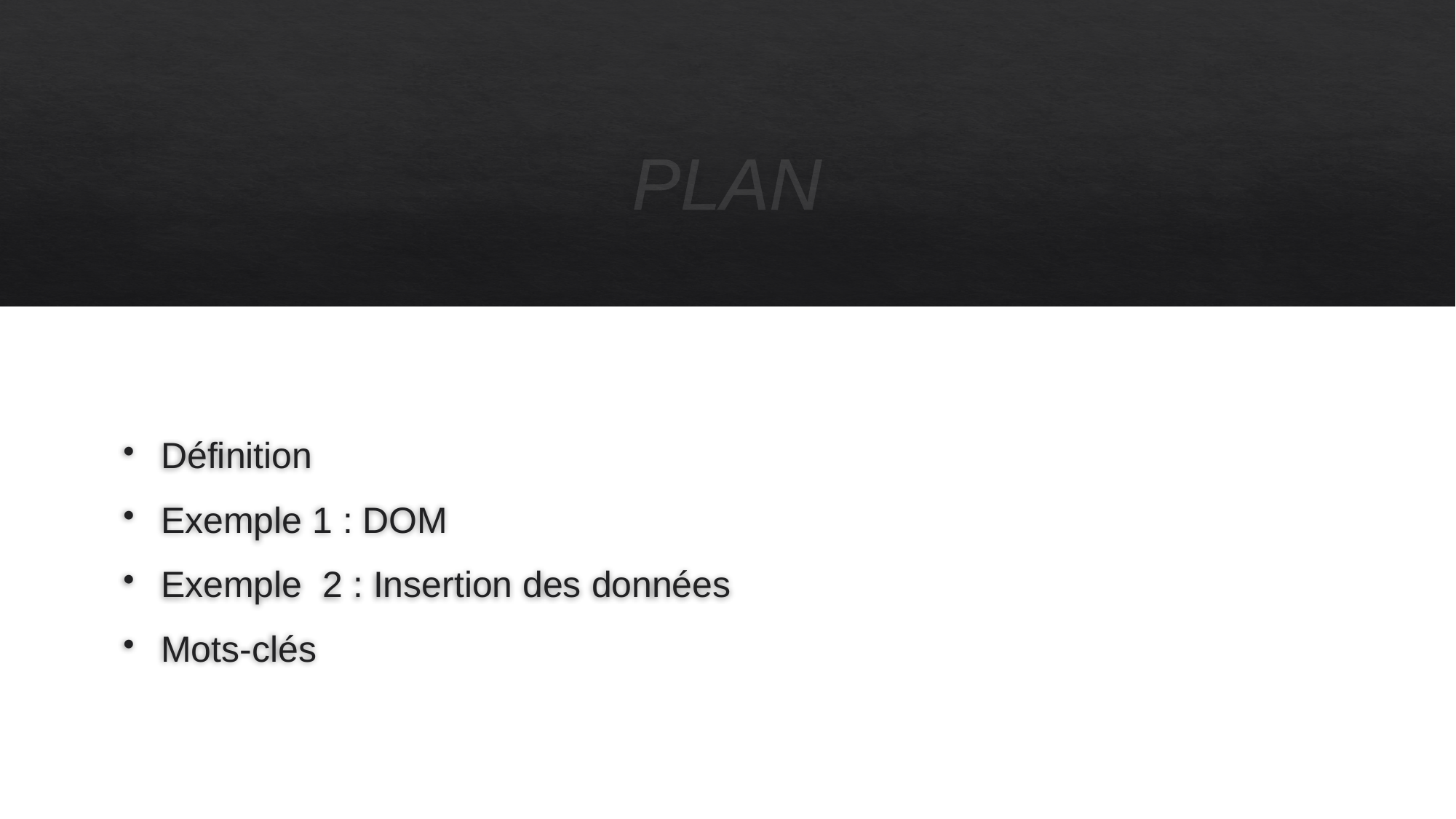

# PLAN
Définition
Exemple 1 : DOM
Exemple  2 : Insertion des données
Mots-clés